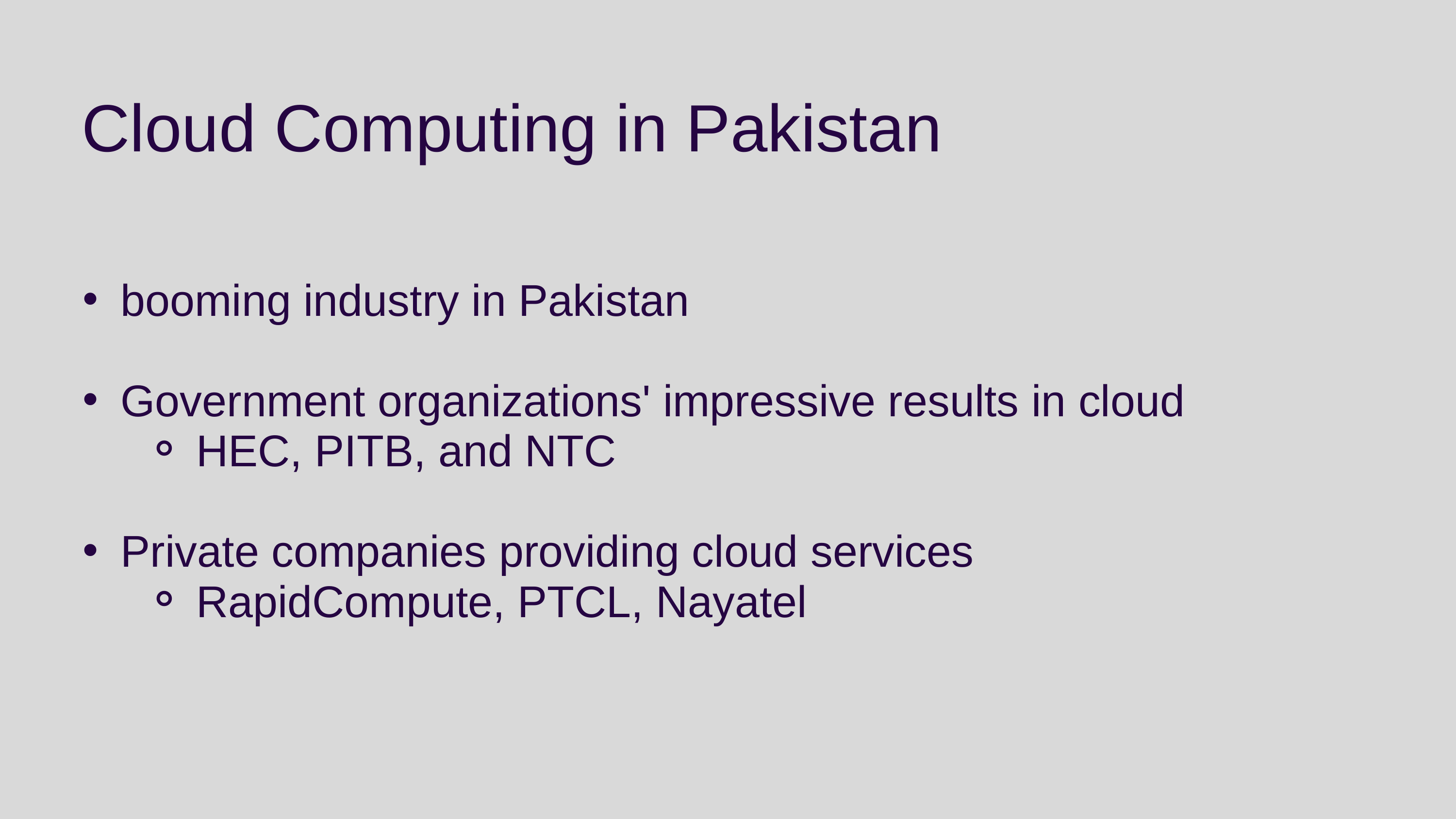

Cloud Computing in Pakistan
booming industry in Pakistan

Government organizations' impressive results in cloud
HEC, PITB, and NTC

Private companies providing cloud services
RapidCompute, PTCL, Nayatel